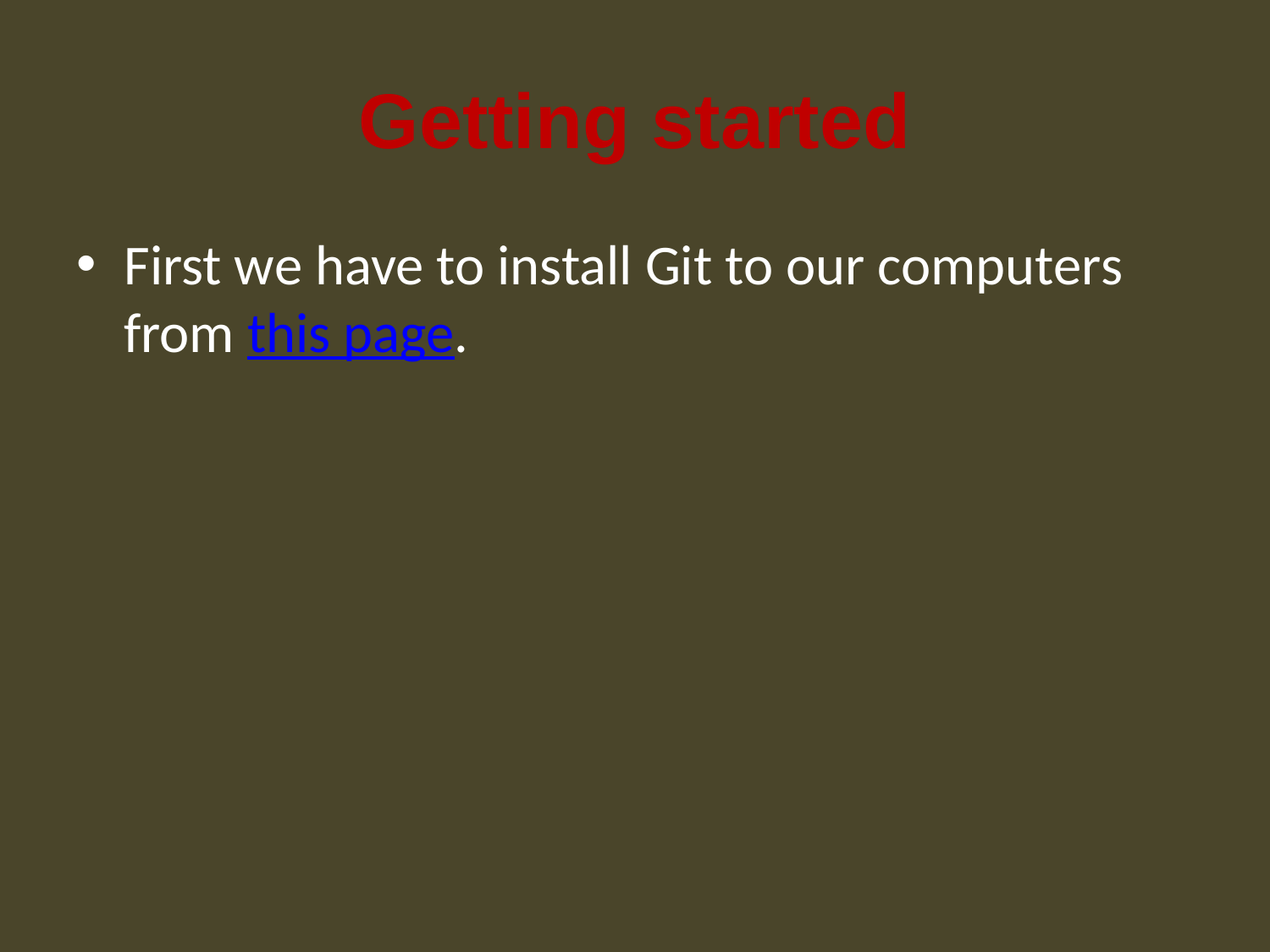

# Getting started
First we have to install Git to our computers from this page.